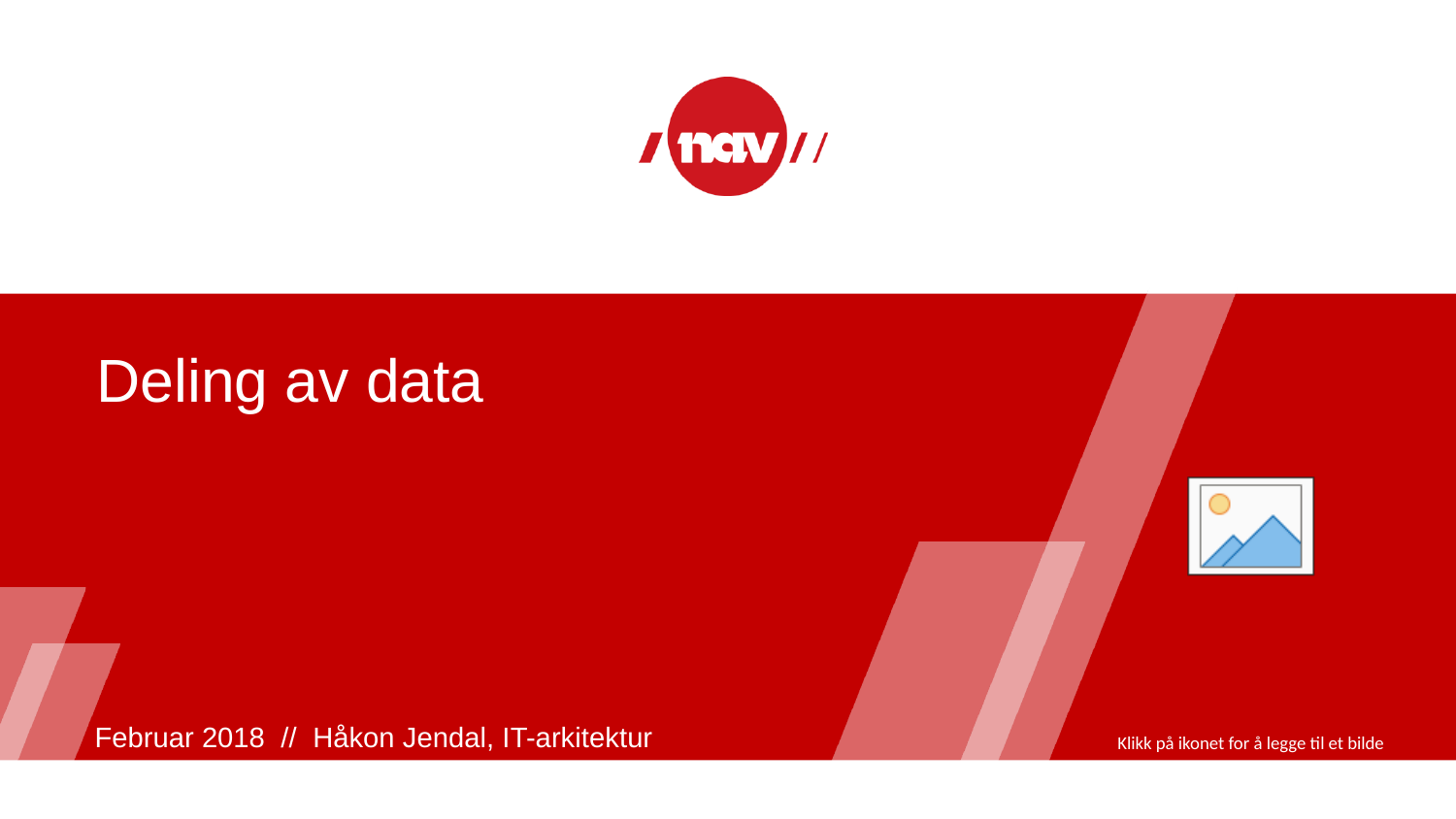

# Deling av data
Februar 2018  //  Håkon Jendal, IT-arkitektur